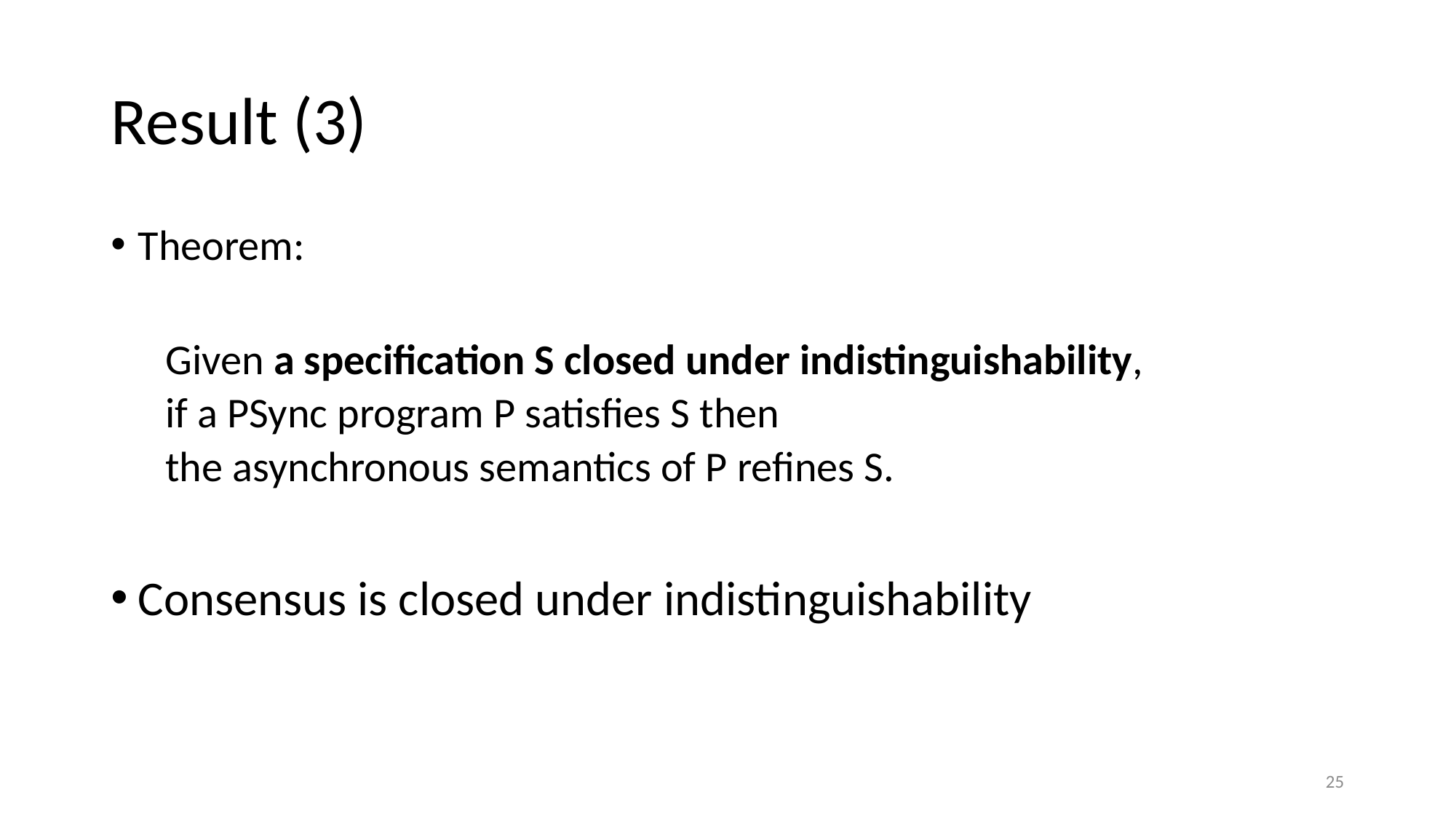

# Result (3)
Theorem:

Given a specification S closed under indistinguishability,
if a PSync program P satisfies S then
the asynchronous semantics of P refines S.

Consensus is closed under indistinguishability
25